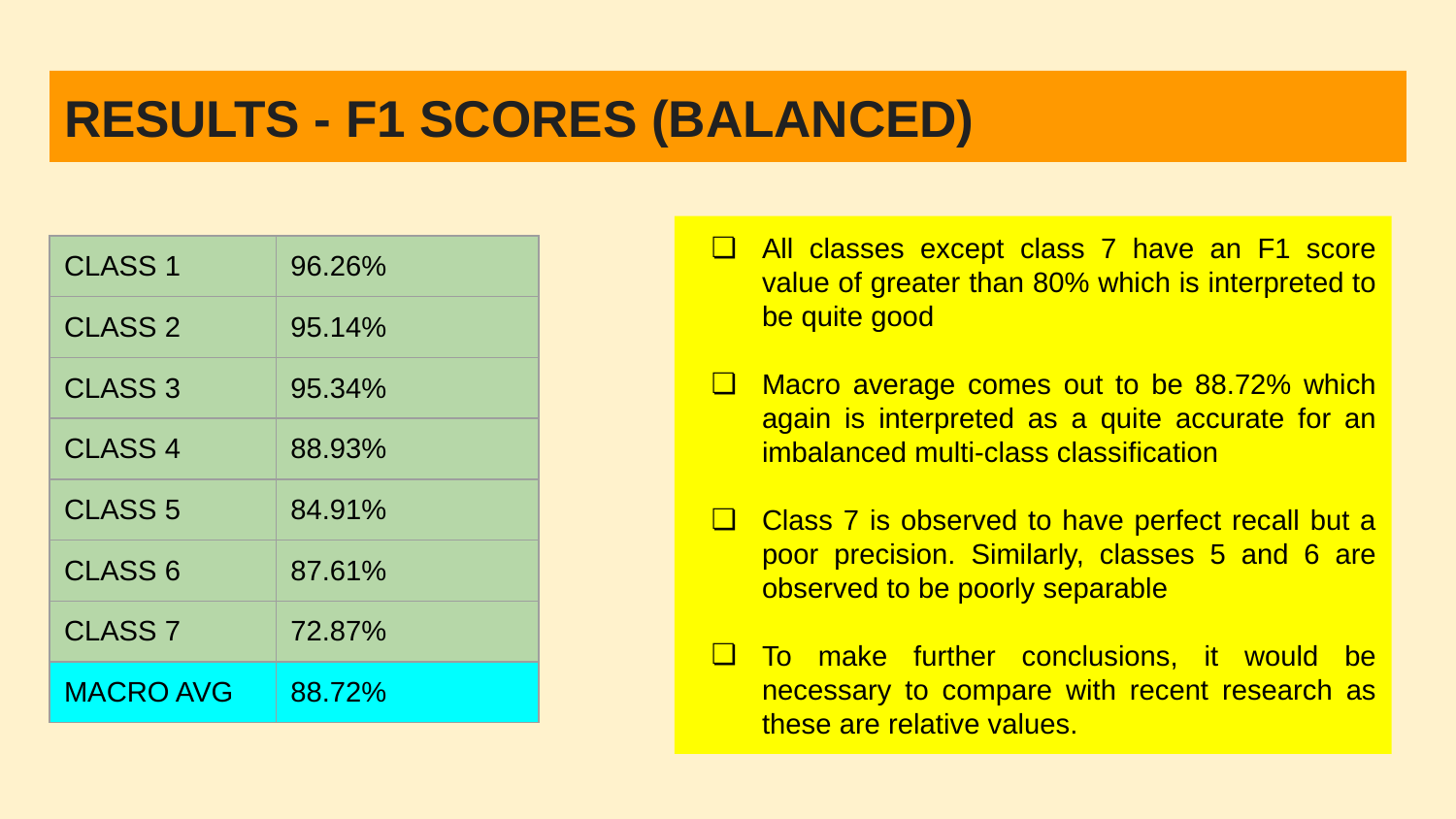

# RESULTS - F1 SCORES (BALANCED)
All classes except class 7 have an F1 score value of greater than 80% which is interpreted to be quite good

Macro average comes out to be 88.72% which again is interpreted as a quite accurate for an imbalanced multi-class classification

Class 7 is observed to have perfect recall but a poor precision. Similarly, classes 5 and 6 are observed to be poorly separable

To make further conclusions, it would be necessary to compare with recent research as these are relative values.
| CLASS 1 | 96.26% |
| --- | --- |
| CLASS 2 | 95.14% |
| CLASS 3 | 95.34% |
| CLASS 4 | 88.93% |
| CLASS 5 | 84.91% |
| CLASS 6 | 87.61% |
| CLASS 7 | 72.87% |
| MACRO AVG | 88.72% |